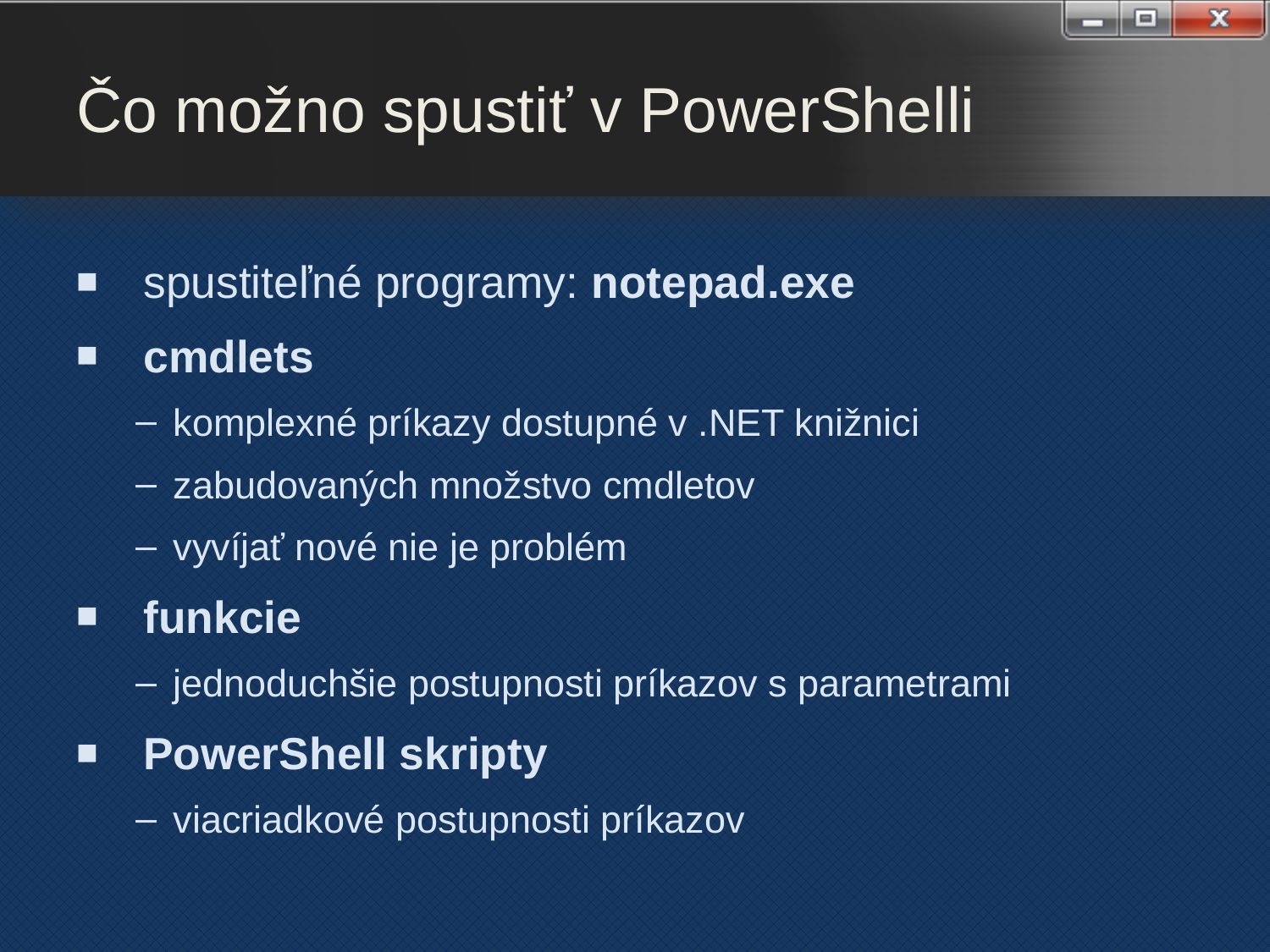

# Čo možno spustiť v PowerShelli
spustiteľné programy: notepad.exe
cmdlets
komplexné príkazy dostupné v .NET knižnici
zabudovaných množstvo cmdletov
vyvíjať nové nie je problém
funkcie
jednoduchšie postupnosti príkazov s parametrami
PowerShell skripty
viacriadkové postupnosti príkazov